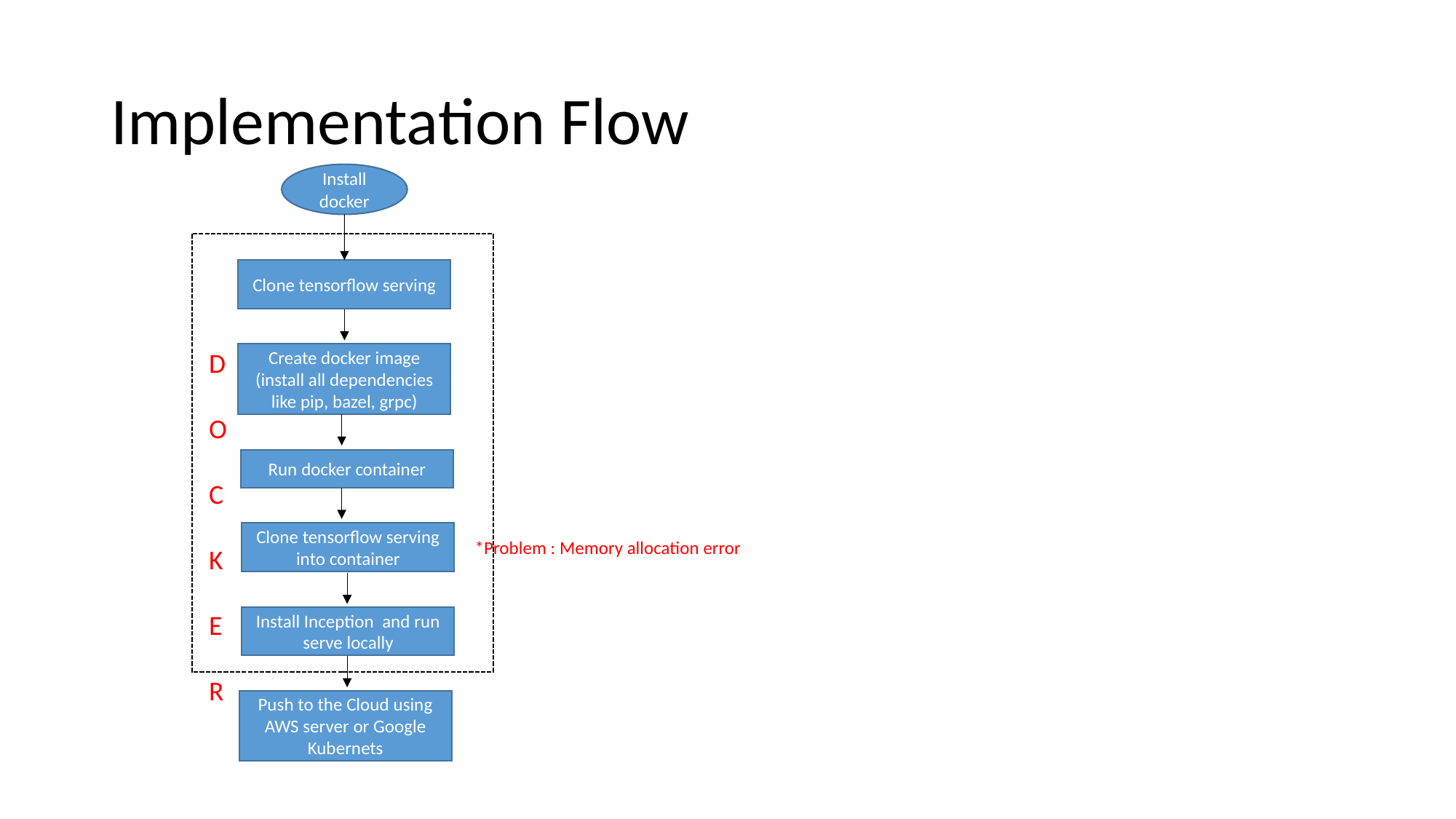

# Implementation Flow
Install docker

Clone tensorflow serving
D
O
C
K
E
R
Create docker image (install all dependencies like pip, bazel, grpc)
Run docker container
Clone tensorflow serving into container
Install Inception  and run serve locally
Push to the Cloud using AWS server or Google Kubernets
*Problem : Memory allocation error